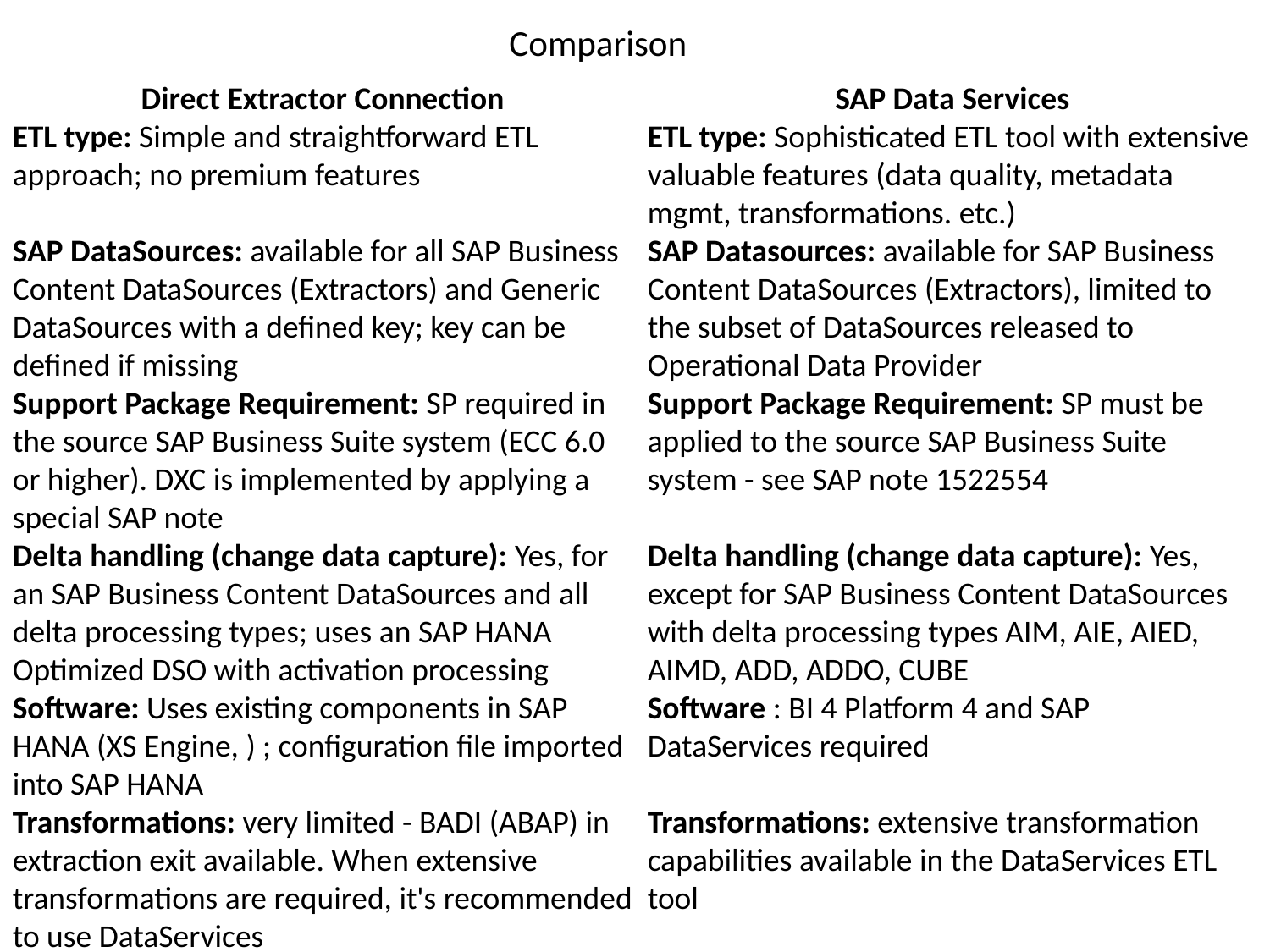

# Comparison
Direct Extractor Connection
ETL type: Simple and straightforward ETL
approach; no premium features

SAP DataSources: available for all SAP Business
Content DataSources (Extractors) and Generic
DataSources with a defined key; key can be
defined if missing
Support Package Requirement: SP required in
the source SAP Business Suite system (ECC 6.0
or higher). DXC is implemented by applying a
special SAP note
Delta handling (change data capture): Yes, for
an SAP Business Content DataSources and all
delta processing types; uses an SAP HANA
Optimized DSO with activation processing
Software: Uses existing components in SAP
HANA (XS Engine, ) ; configuration file imported
into SAP HANA
Transformations: very limited - BADI (ABAP) in
extraction exit available. When extensive
transformations are required, it's recommended to use DataServices
SAP Data Services
ETL type: Sophisticated ETL tool with extensive valuable features (data quality, metadata mgmt, transformations. etc.)
SAP Datasources: available for SAP Business
Content DataSources (Extractors), limited to the subset of DataSources released to Operational Data Provider
Support Package Requirement: SP must be
applied to the source SAP Business Suite system - see SAP note 1522554

Delta handling (change data capture): Yes,
except for SAP Business Content DataSources
with delta processing types AIM, AIE, AIED,
AIMD, ADD, ADDO, CUBE
Software : BI 4 Platform 4 and SAP DataServices required

Transformations: extensive transformation
capabilities available in the DataServices ETL tool